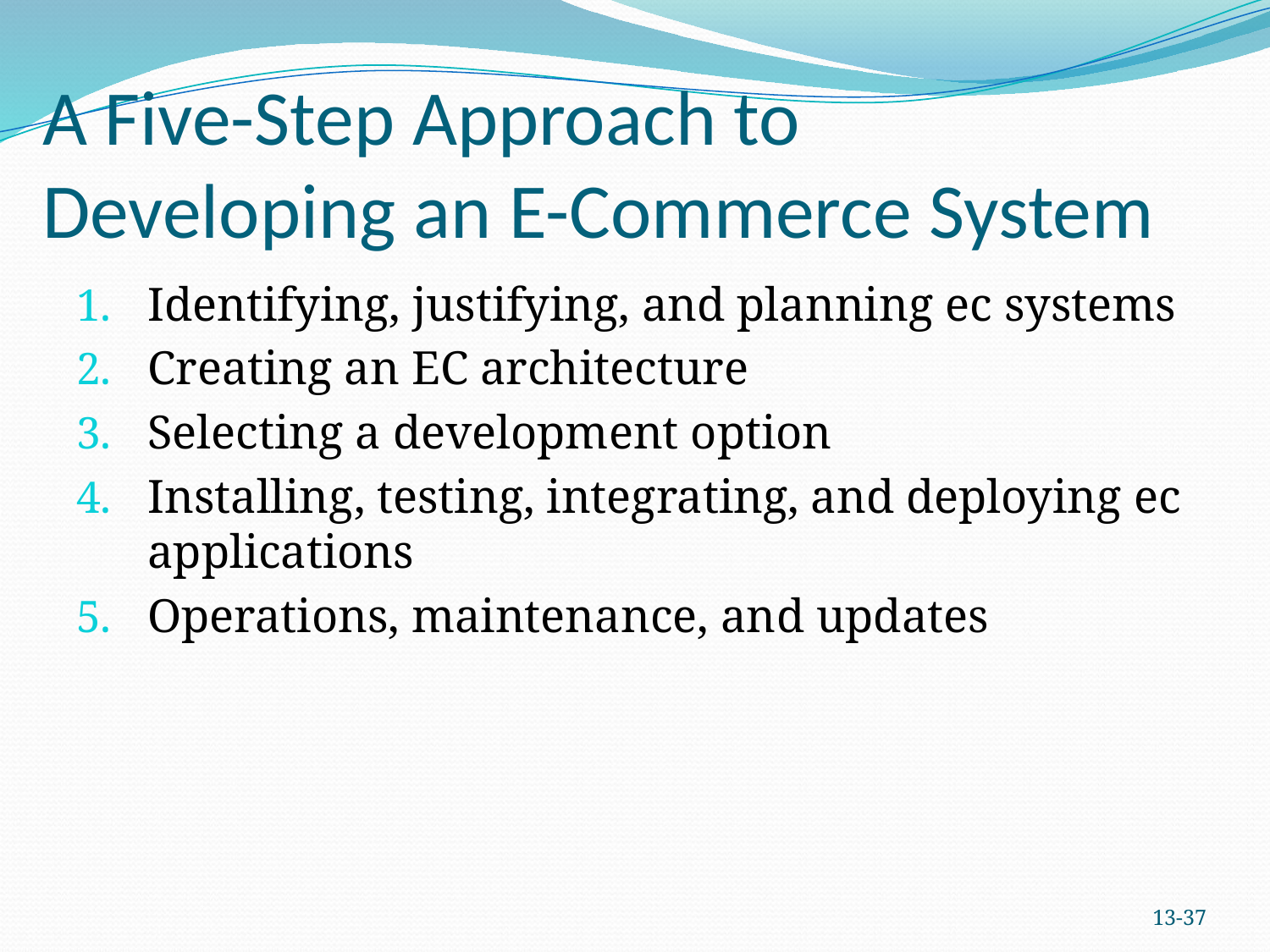

# A Five-Step Approach to Developing an E-Commerce System
Identifying, justifying, and planning ec systems
Creating an EC architecture
Selecting a development option
Installing, testing, integrating, and deploying ec applications
Operations, maintenance, and updates
13-37